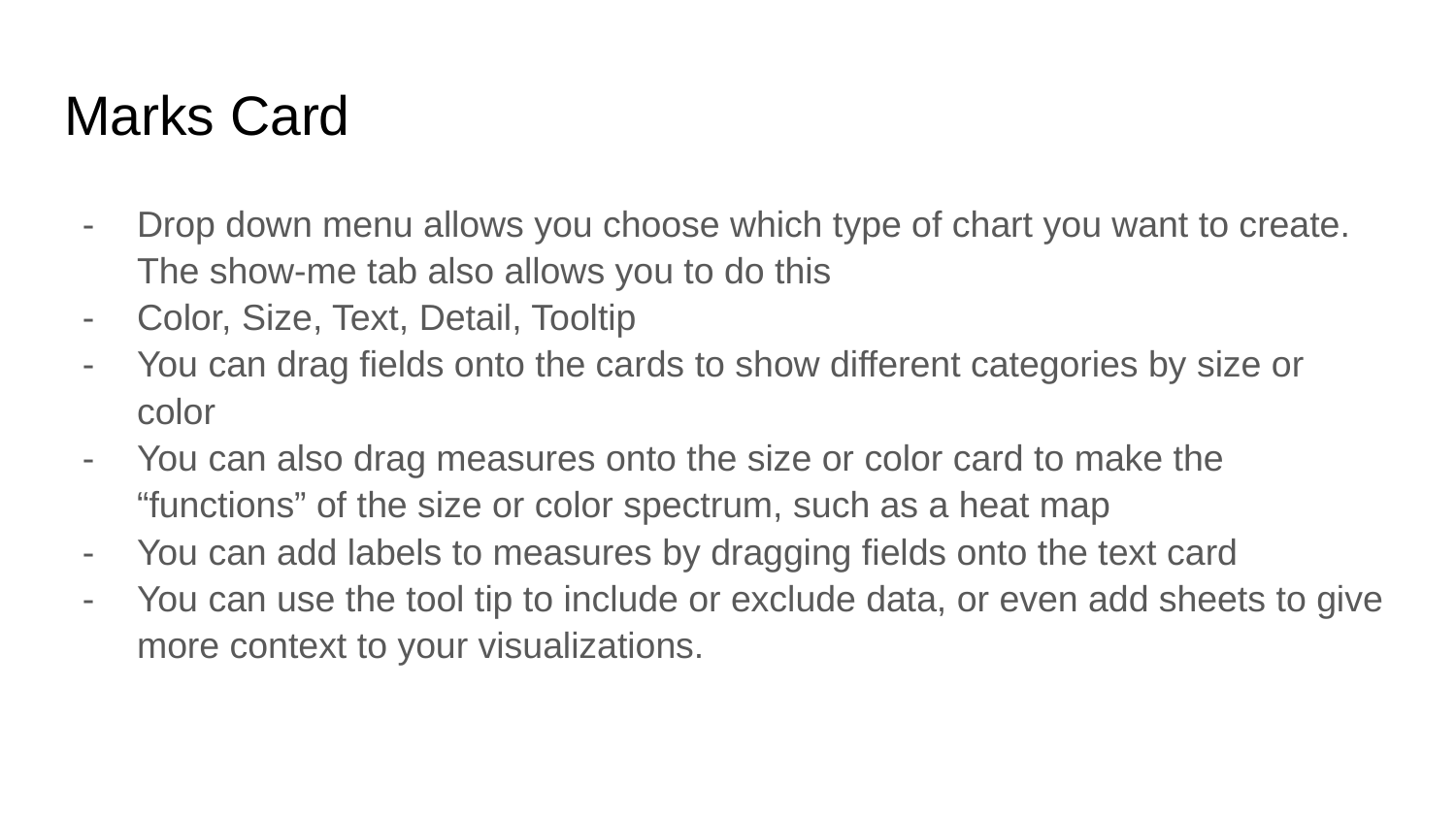

# Marks Card
Drop down menu allows you choose which type of chart you want to create. The show-me tab also allows you to do this
Color, Size, Text, Detail, Tooltip
You can drag fields onto the cards to show different categories by size or color
You can also drag measures onto the size or color card to make the “functions” of the size or color spectrum, such as a heat map
You can add labels to measures by dragging fields onto the text card
You can use the tool tip to include or exclude data, or even add sheets to give more context to your visualizations.